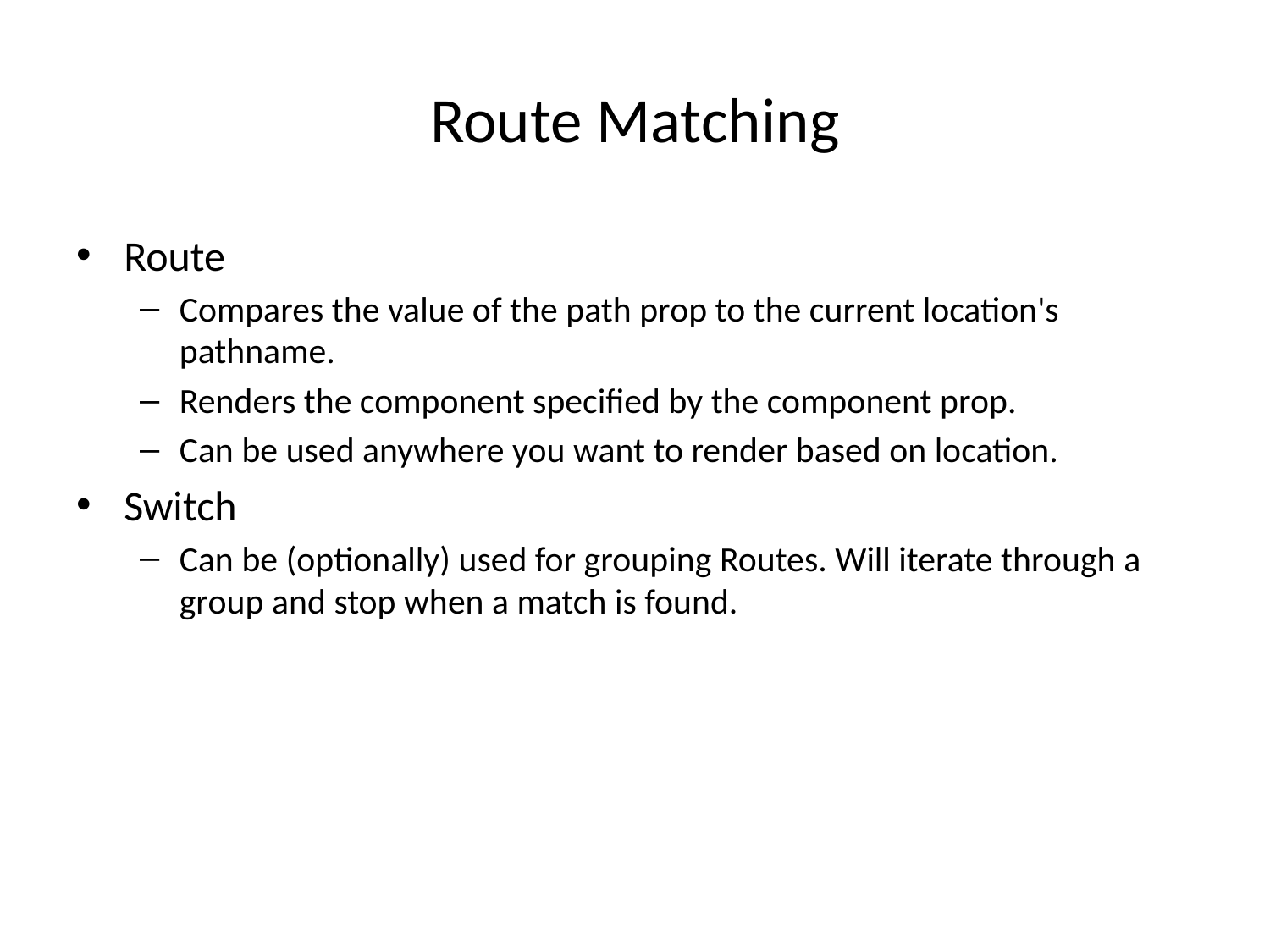

# Route Matching
Route
Compares the value of the path prop to the current location's pathname.
Renders the component specified by the component prop.
Can be used anywhere you want to render based on location.
Switch
Can be (optionally) used for grouping Routes. Will iterate through a group and stop when a match is found.